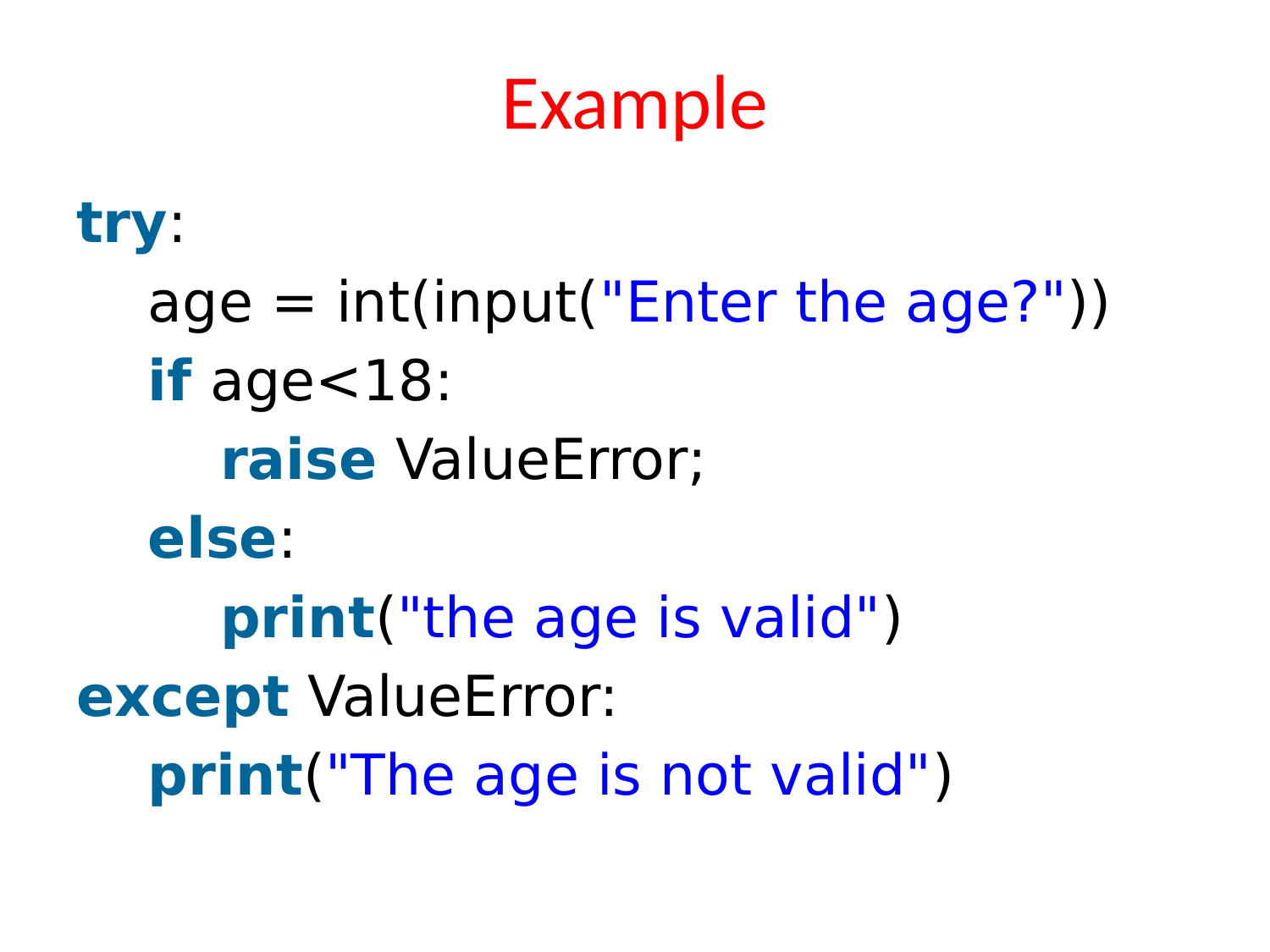

# Example
try:
    age = int(input("Enter the age?"))
    if age<18:
        raise ValueError;
    else:
        print("the age is valid")
except ValueError:
    print("The age is not valid")